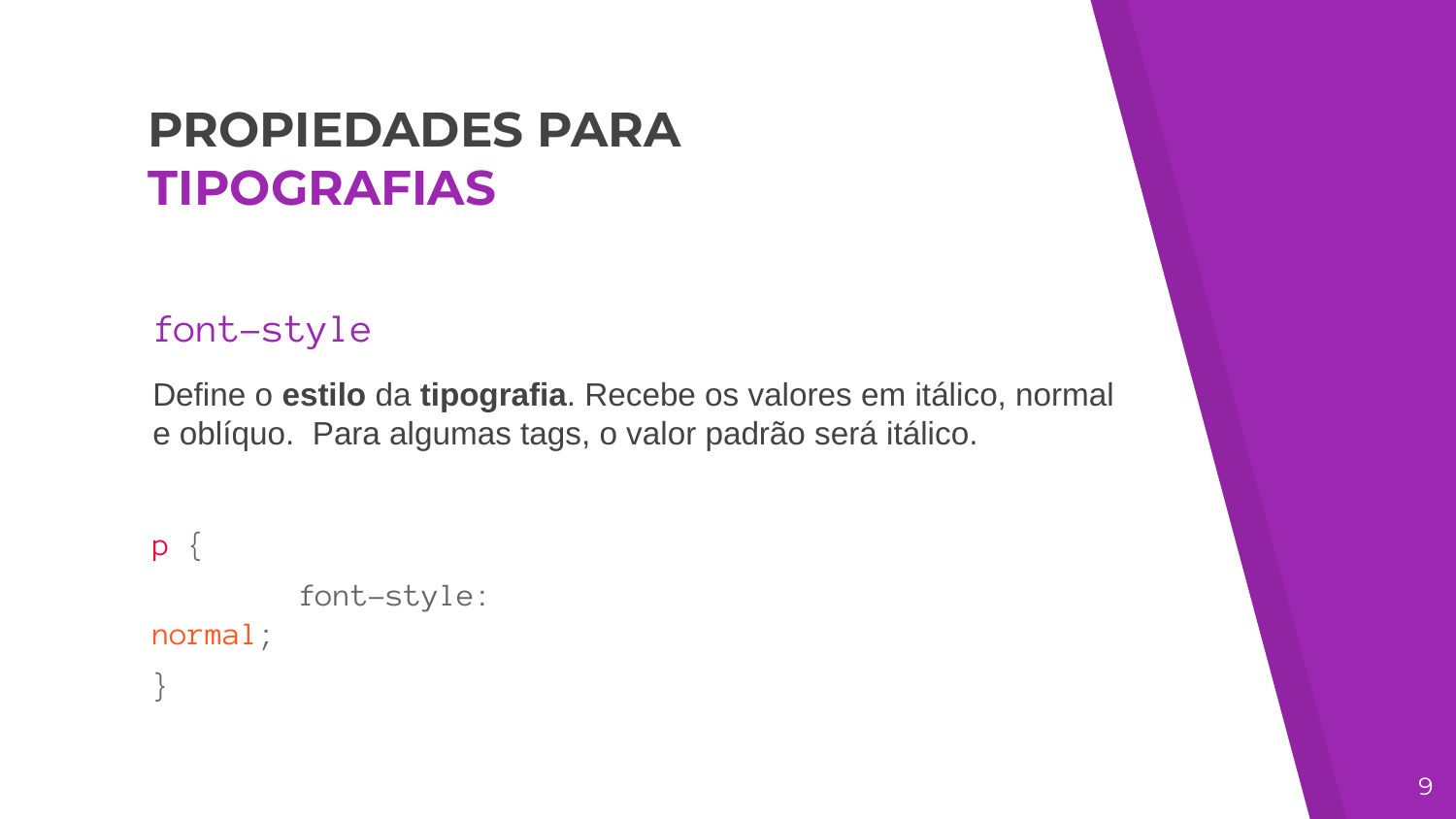

PROPIEDADES PARA
TIPOGRAFIAS
font-style

Define o estilo da tipografia. Recebe os valores em itálico, normal e oblíquo.  Para algumas tags, o valor padrão será itálico.

p {
	font-style: normal;
}
9